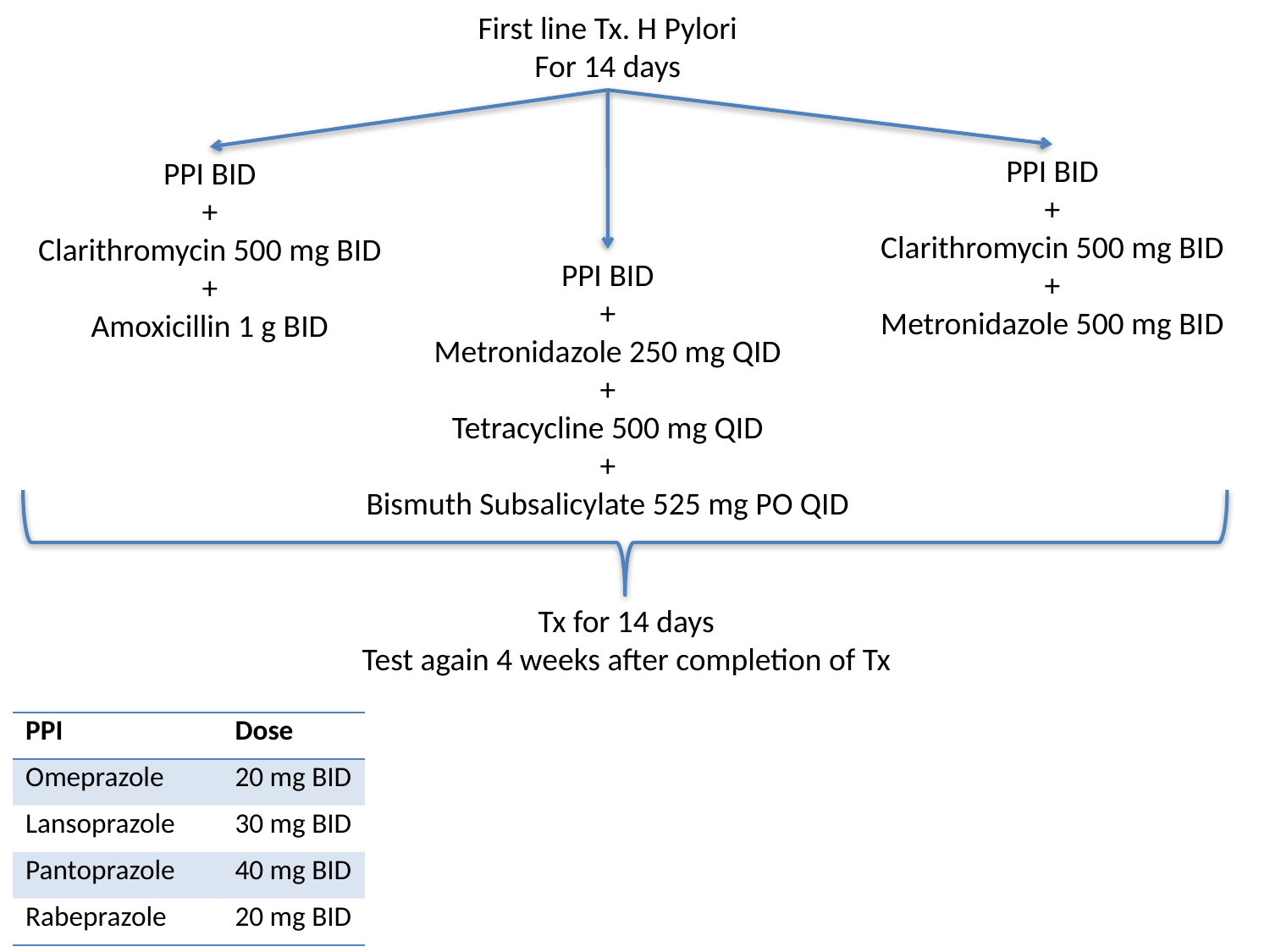

First line Tx. H Pylori
For 14 days
PPI BID
+
Clarithromycin 500 mg BID
+
Metronidazole 500 mg BID
PPI BID
+
Clarithromycin 500 mg BID
+
Amoxicillin 1 g BID
PPI BID
+
Metronidazole 250 mg QID
+
Tetracycline 500 mg QID
+
Bismuth Subsalicylate 525 mg PO QID
Tx for 14 days
Test again 4 weeks after completion of Tx
| PPI | Dose |
| --- | --- |
| Omeprazole | 20 mg BID |
| Lansoprazole | 30 mg BID |
| Pantoprazole | 40 mg BID |
| Rabeprazole | 20 mg BID |